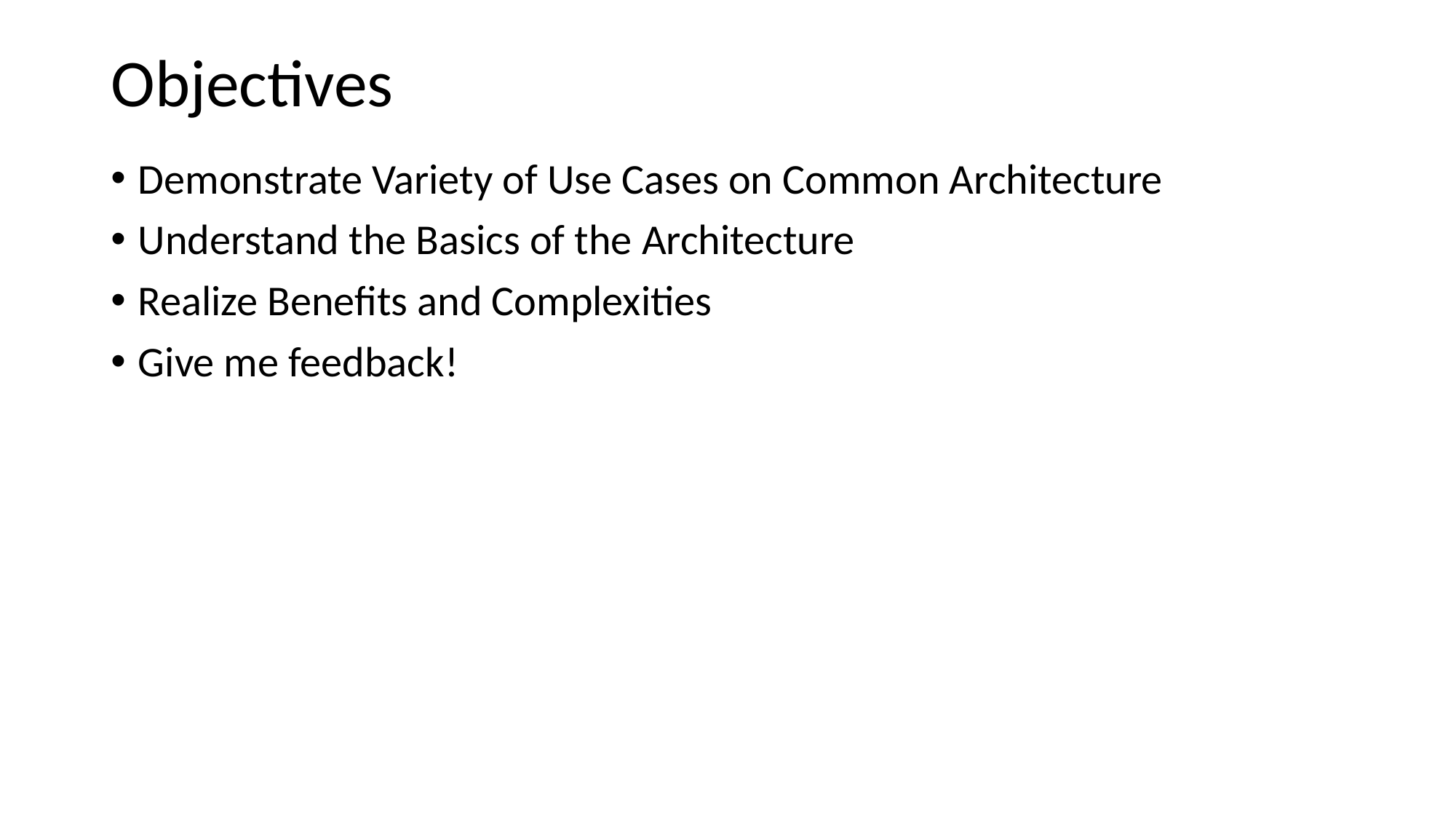

# Objectives
Demonstrate Variety of Use Cases on Common Architecture
Understand the Basics of the Architecture
Realize Benefits and Complexities
Give me feedback!